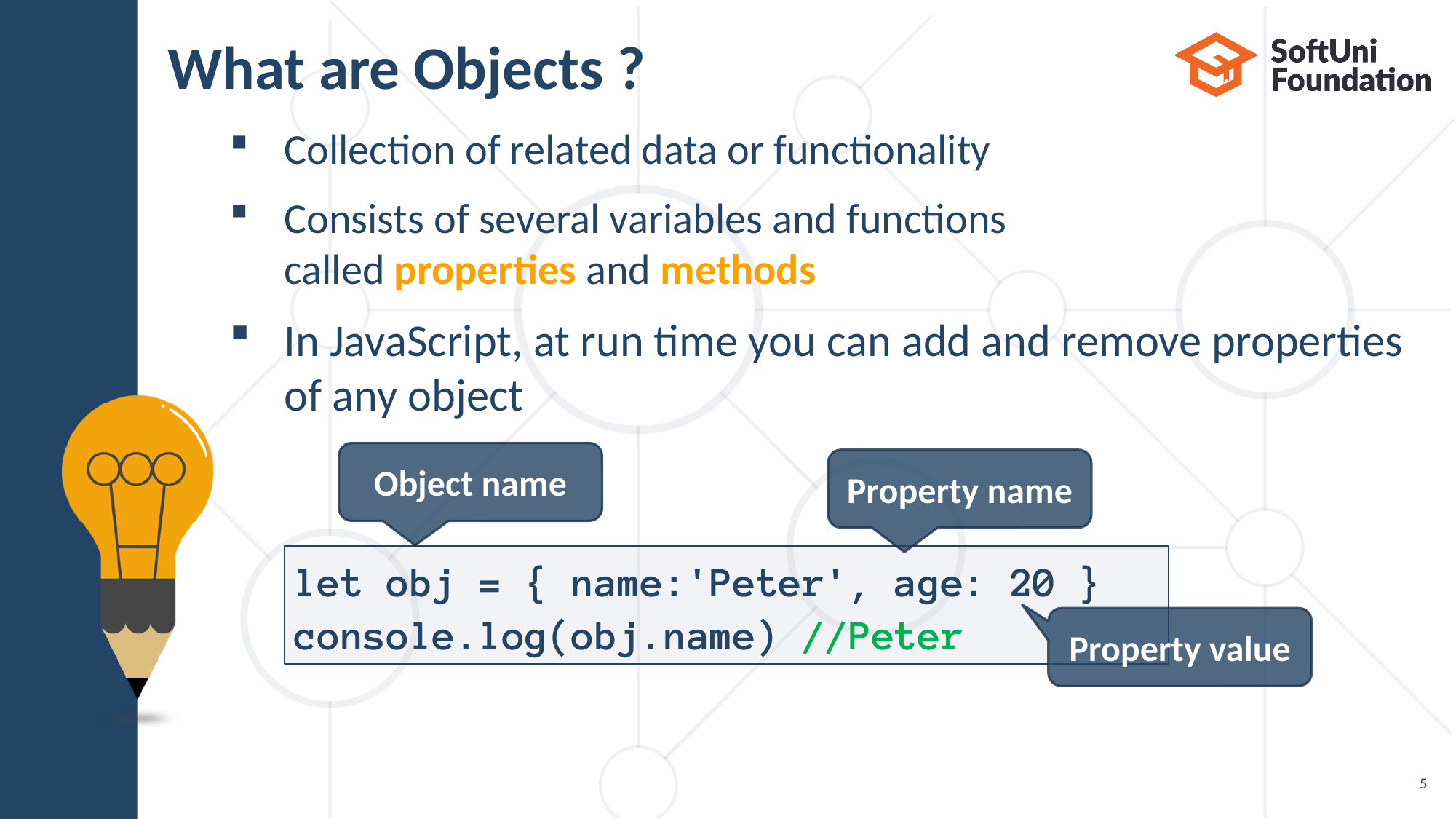

# What are Objects ?
Collection of related data or functionality
Consists of several variables and functions
called properties and methods
In JavaScript, at run time you can add and remove properties
of any object

Object name
Property name
let obj = { name:'Peter', age: 20 }
console.log(obj.name) //Peter
Property value
5